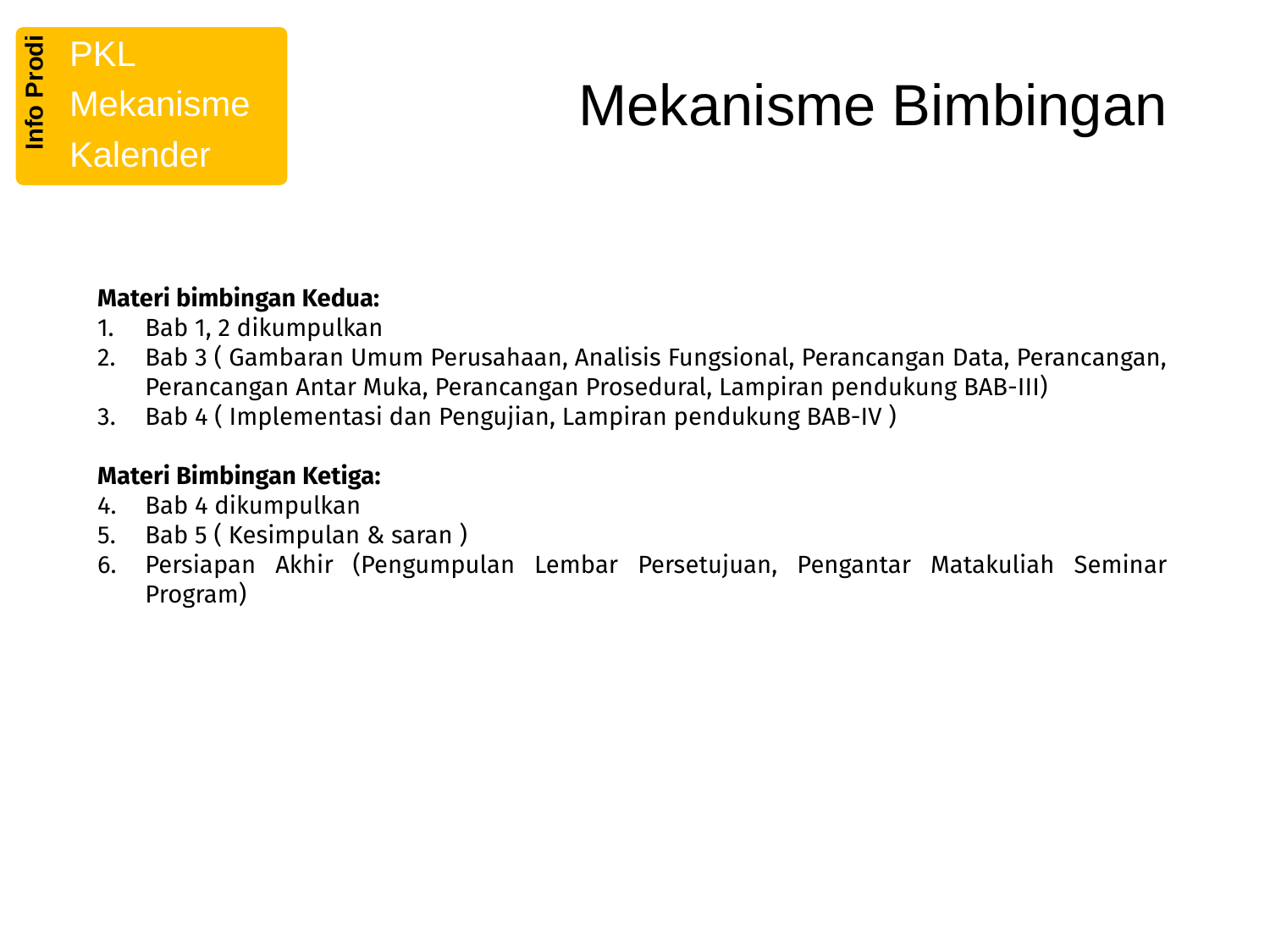

PKL
Mekanisme
Kalender
Info Prodi
# Mekanisme Bimbingan
Materi bimbingan Kedua:
Bab 1, 2 dikumpulkan
Bab 3 ( Gambaran Umum Perusahaan, Analisis Fungsional, Perancangan Data, Perancangan, Perancangan Antar Muka, Perancangan Prosedural, Lampiran pendukung BAB-III)
Bab 4 ( Implementasi dan Pengujian, Lampiran pendukung BAB-IV )

Materi Bimbingan Ketiga:
Bab 4 dikumpulkan
Bab 5 ( Kesimpulan & saran )
Persiapan Akhir (Pengumpulan Lembar Persetujuan, Pengantar Matakuliah Seminar Program)